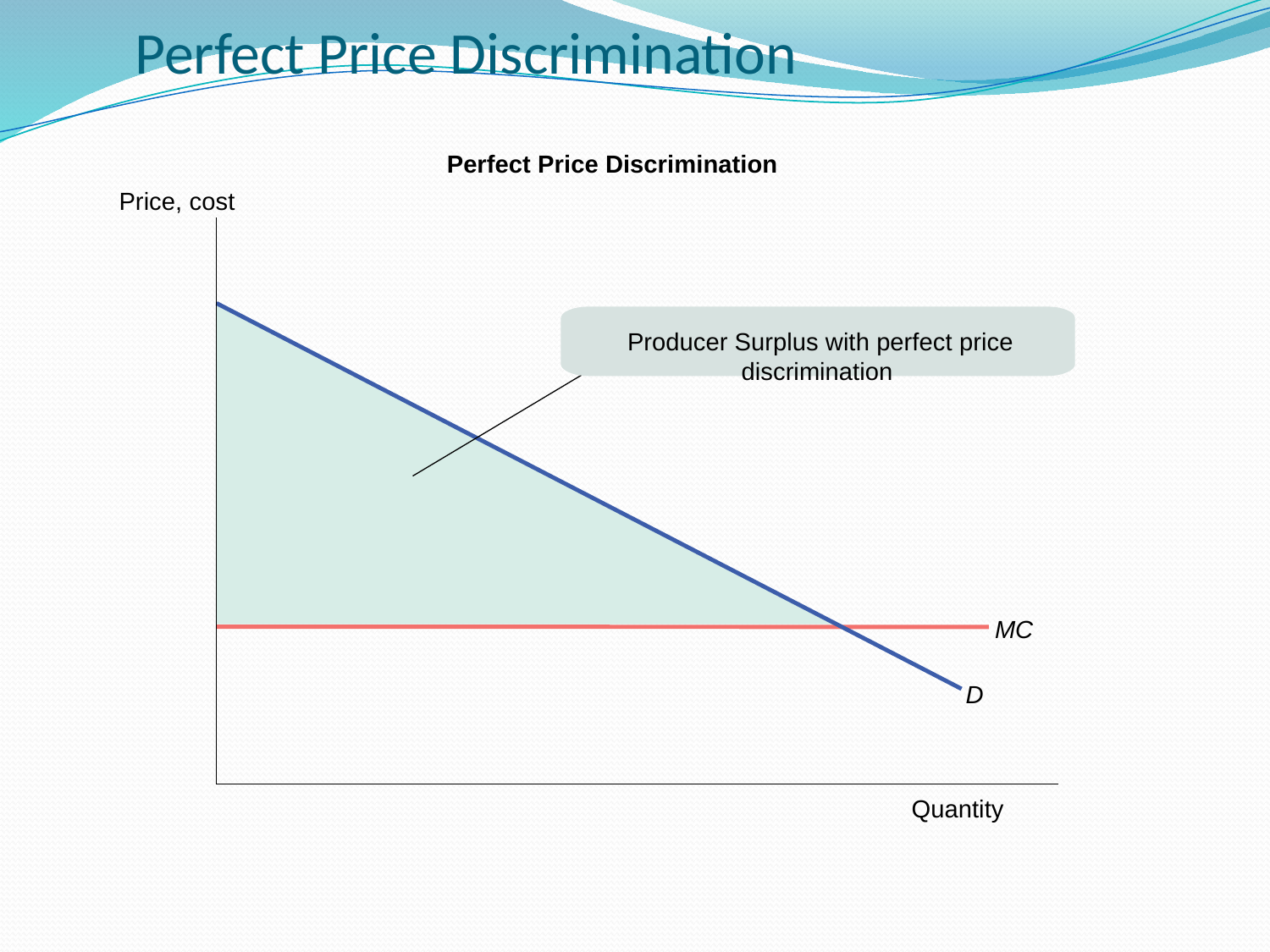

# Perfect Price Discrimination
Perfect Price Discrimination
Price, cost

 Producer Surplus with perfect price discrimination

MC

 D
Quantity